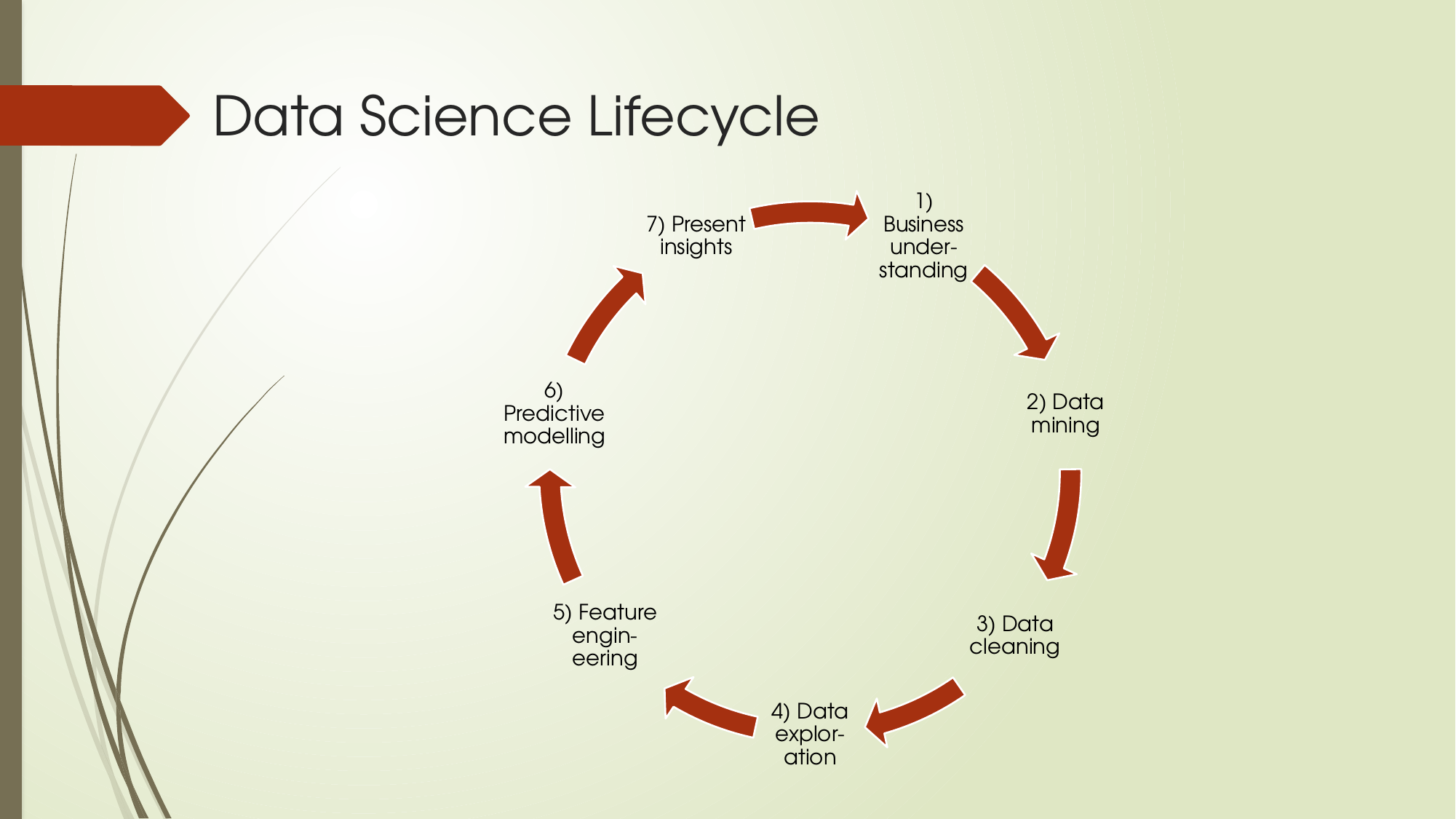

# Data Science Lifecycle
1) Business under-standing
2) Data mining
3) Data cleaning
4) Data explor-ation
5) Feature engin-eering
6) Predictive modelling
7) Present insights